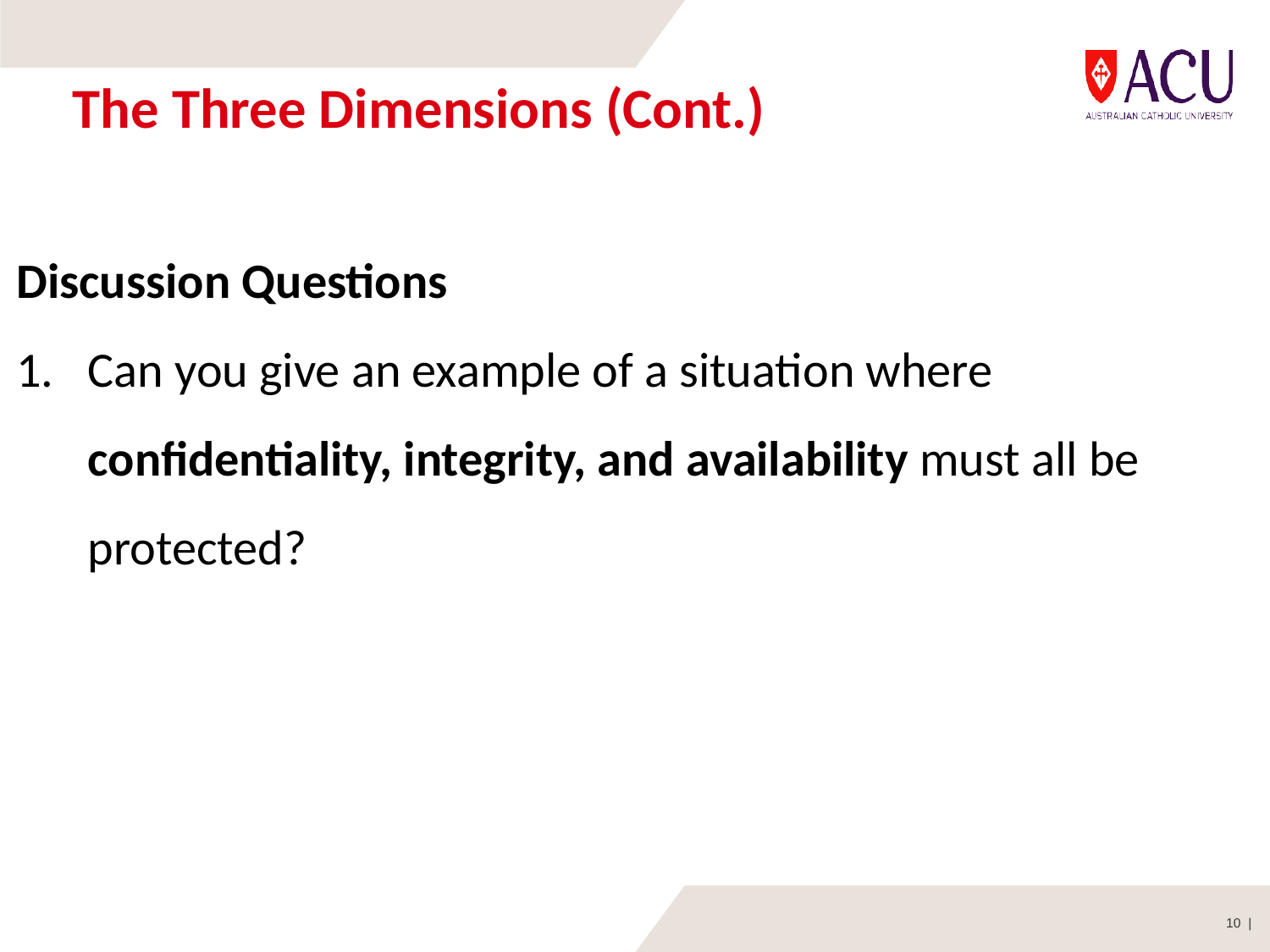

# The Three Dimensions (Cont.)
Discussion Questions
Can you give an example of a situation where confidentiality, integrity, and availability must all be protected?
10 |